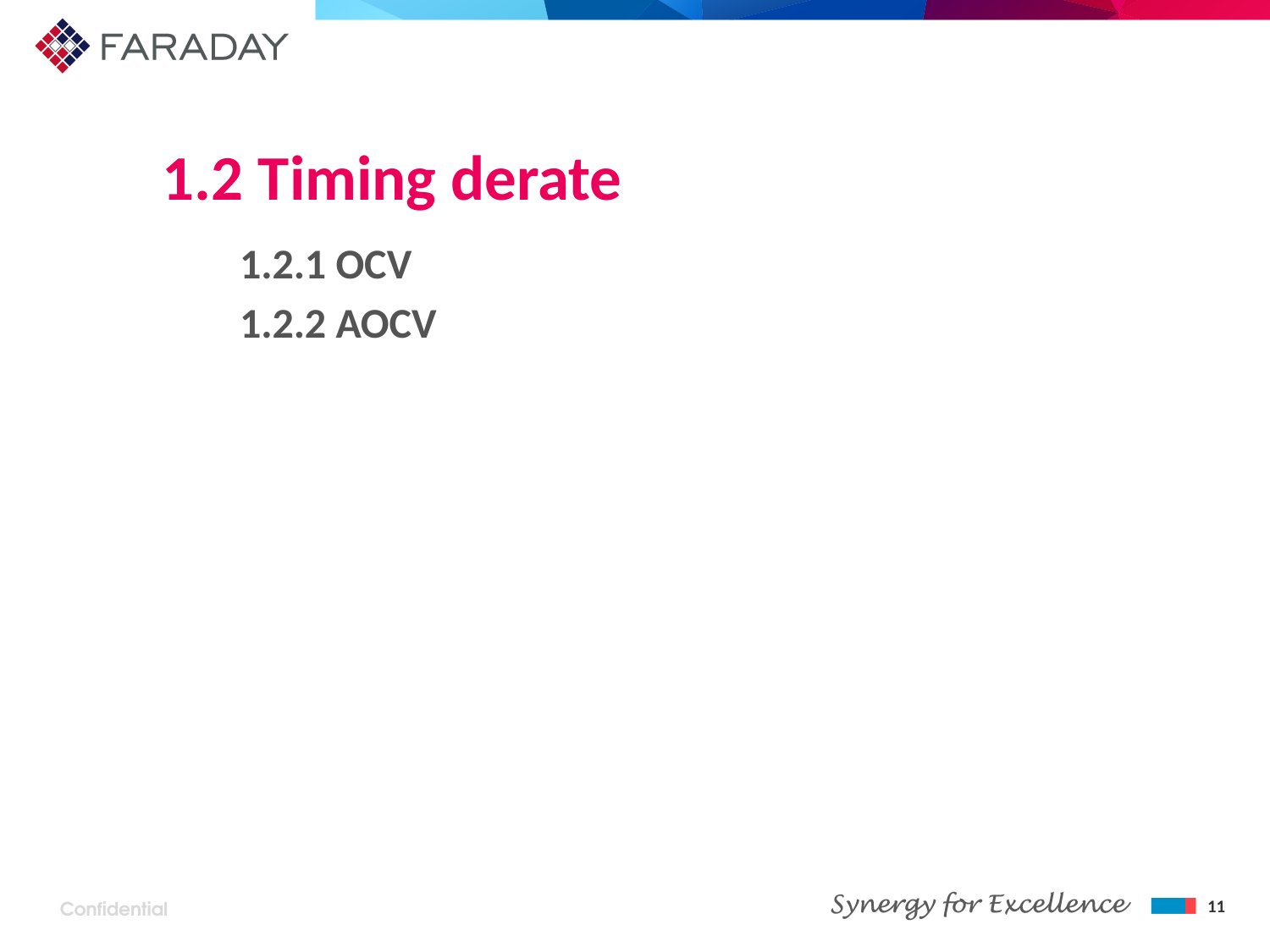

# 1.2 Timing derate
1.2.1 OCV
1.2.2 AOCV